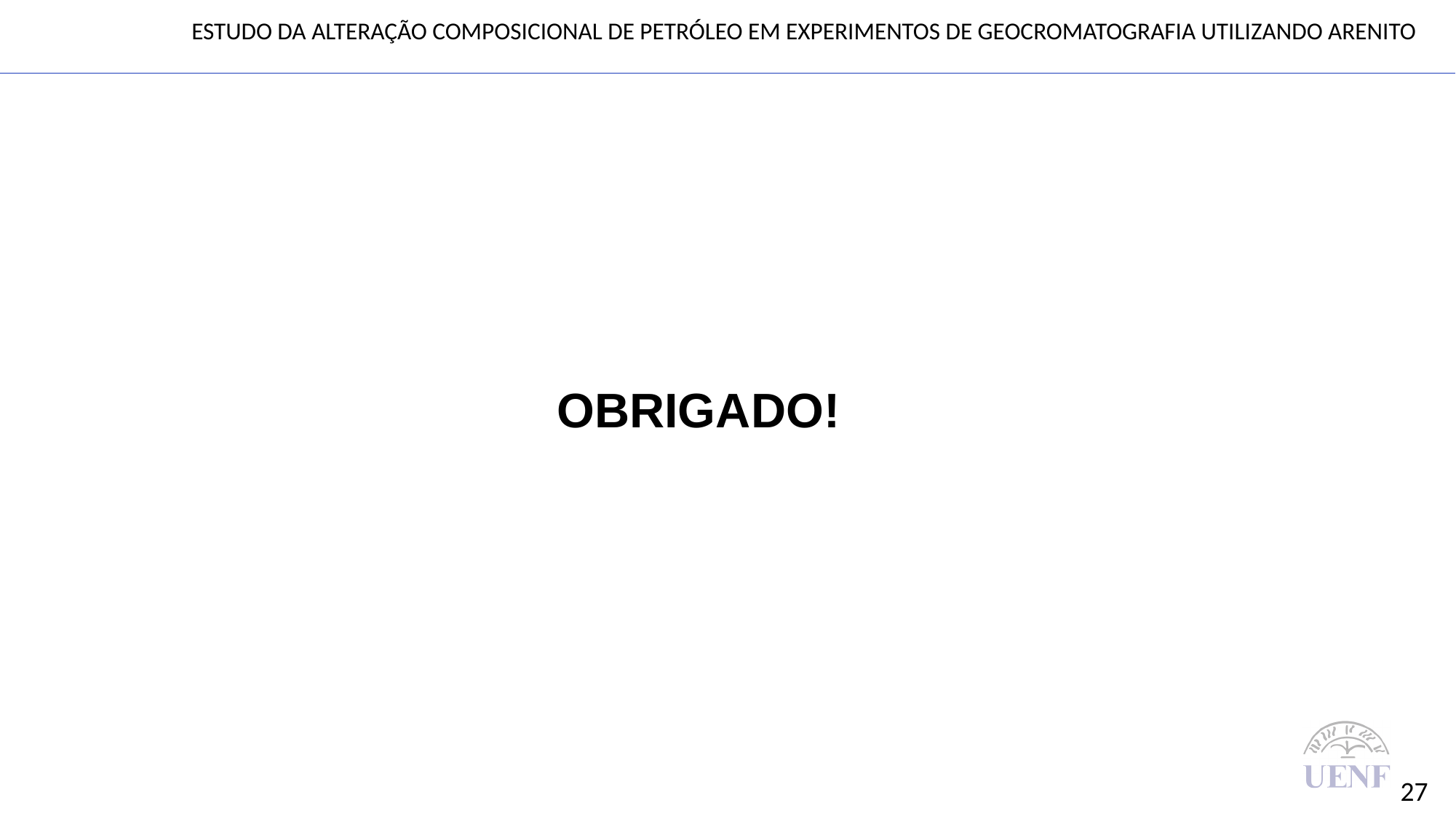

ESTUDO DA ALTERAÇÃO COMPOSICIONAL DE PETRÓLEO EM EXPERIMENTOS DE GEOCROMATOGRAFIA UTILIZANDO ARENITO

OBRIGADO!

27